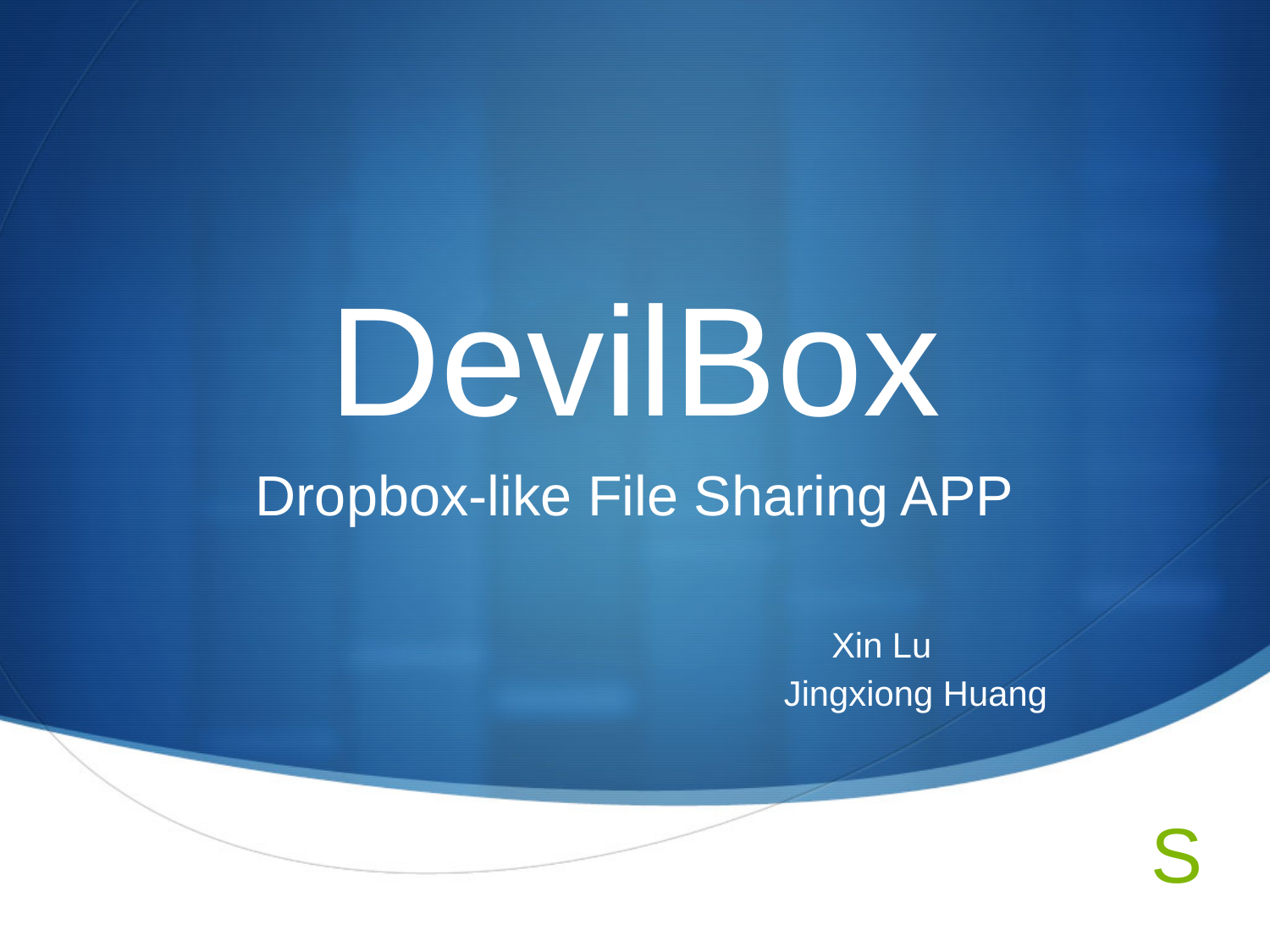

# DevilBox
Dropbox-like File Sharing APP
Xin Lu
  Jingxiong Huang